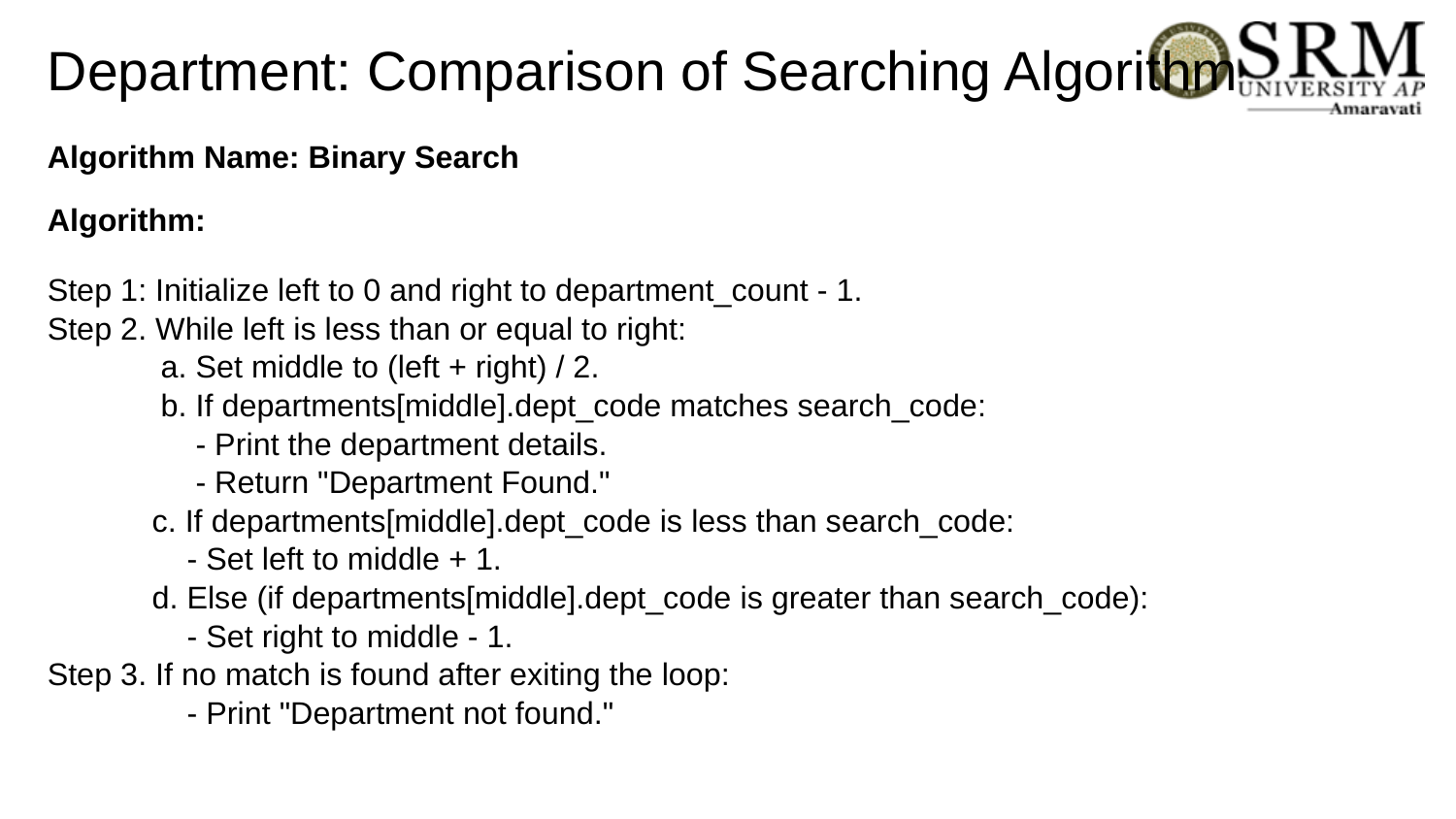

# Department: Comparison of Searching Algorithm
Algorithm Name: Binary Search

Algorithm:

Step 1: Initialize left to 0 and right to department_count - 1.
Step 2. While left is less than or equal to right:
             a. Set middle to (left + right) / 2.
             b. If departments[middle].dept_code matches search_code:
                 - Print the department details.
                 - Return "Department Found."
            c. If departments[middle].dept_code is less than search_code:
                - Set left to middle + 1.
            d. Else (if departments[middle].dept_code is greater than search_code):
                - Set right to middle - 1.
Step 3. If no match is found after exiting the loop:
                - Print "Department not found."